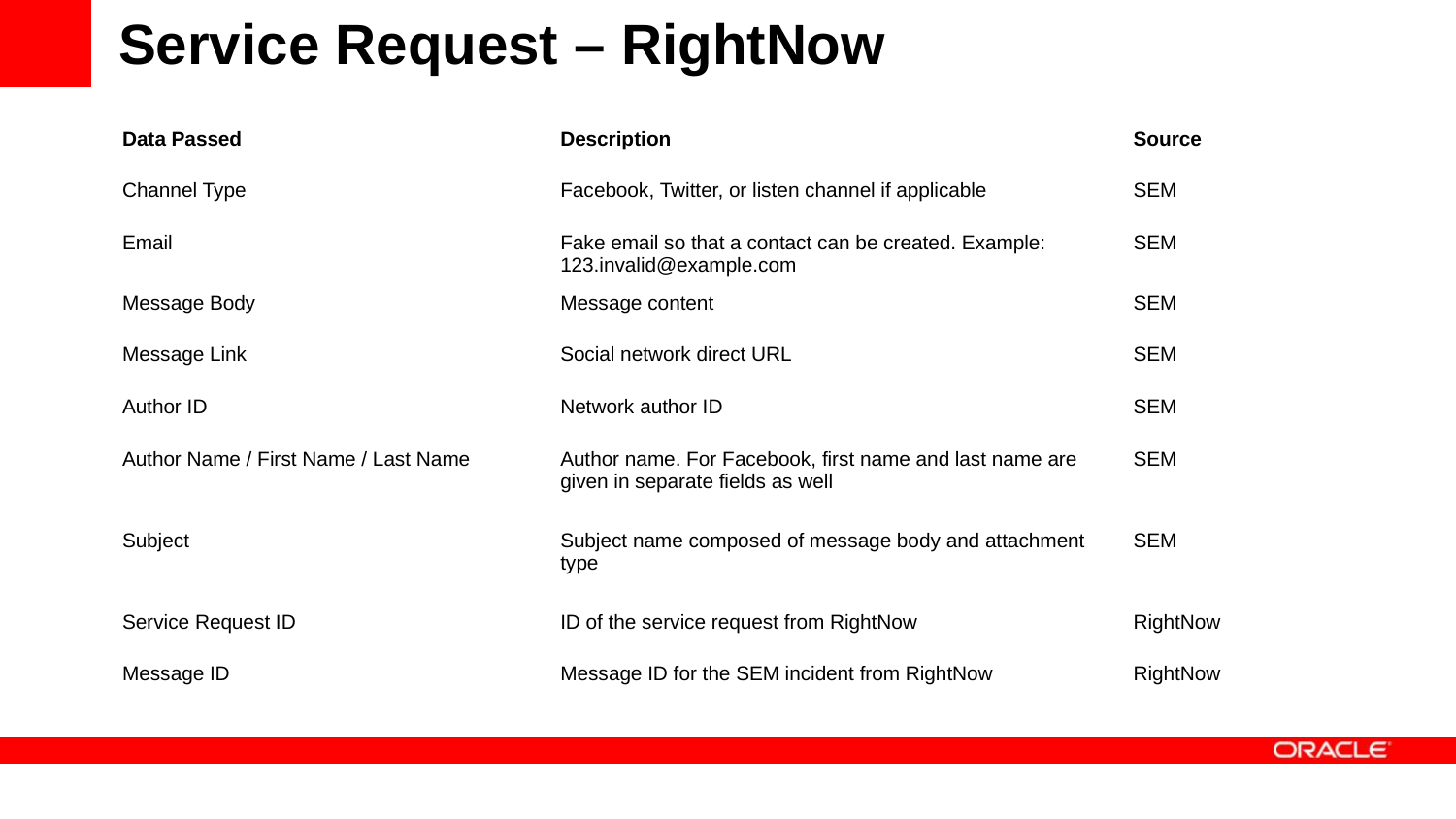

Service Request – RightNow
| Data Passed | Description | Source |
| --- | --- | --- |
| Channel Type | Facebook, Twitter, or listen channel if applicable | SEM |
| Email | Fake email so that a contact can be created. Example: 123.invalid@example.com | SEM |
| Message Body | Message content | SEM |
| Message Link | Social network direct URL | SEM |
| Author ID | Network author ID | SEM |
| Author Name / First Name / Last Name | Author name. For Facebook, first name and last name are given in separate fields as well | SEM |
| Subject | Subject name composed of message body and attachment type | SEM |
| Service Request ID | ID of the service request from RightNow | RightNow |
| Message ID | Message ID for the SEM incident from RightNow | RightNow |